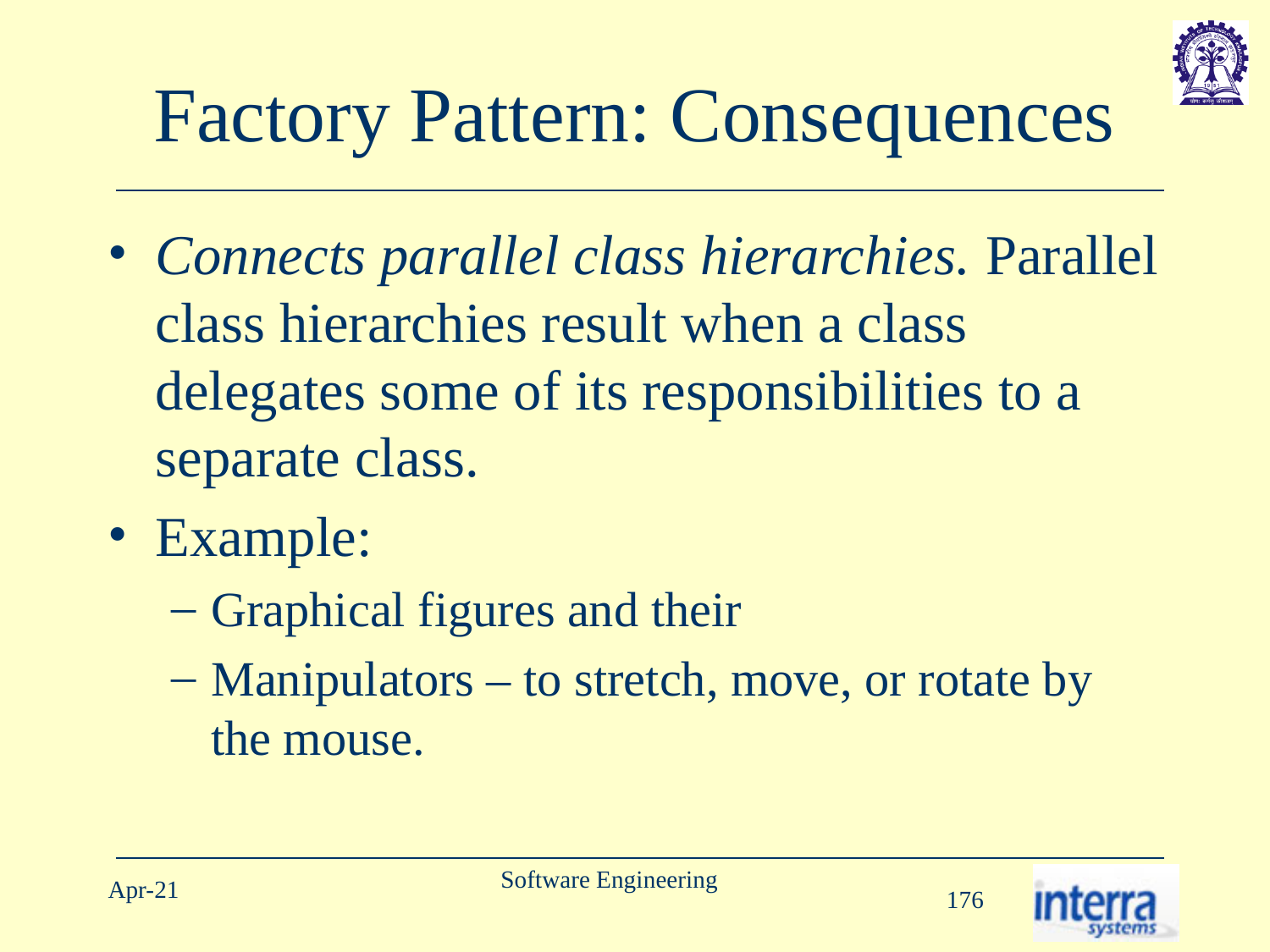

# Factory Pattern: Consequences
Connects parallel class hierarchies. Parallel class hierarchies result when a class delegates some of its responsibilities to a separate class.
Example:
Graphical figures and their
Manipulators – to stretch, move, or rotate by the mouse.
Software Engineering
Apr-21